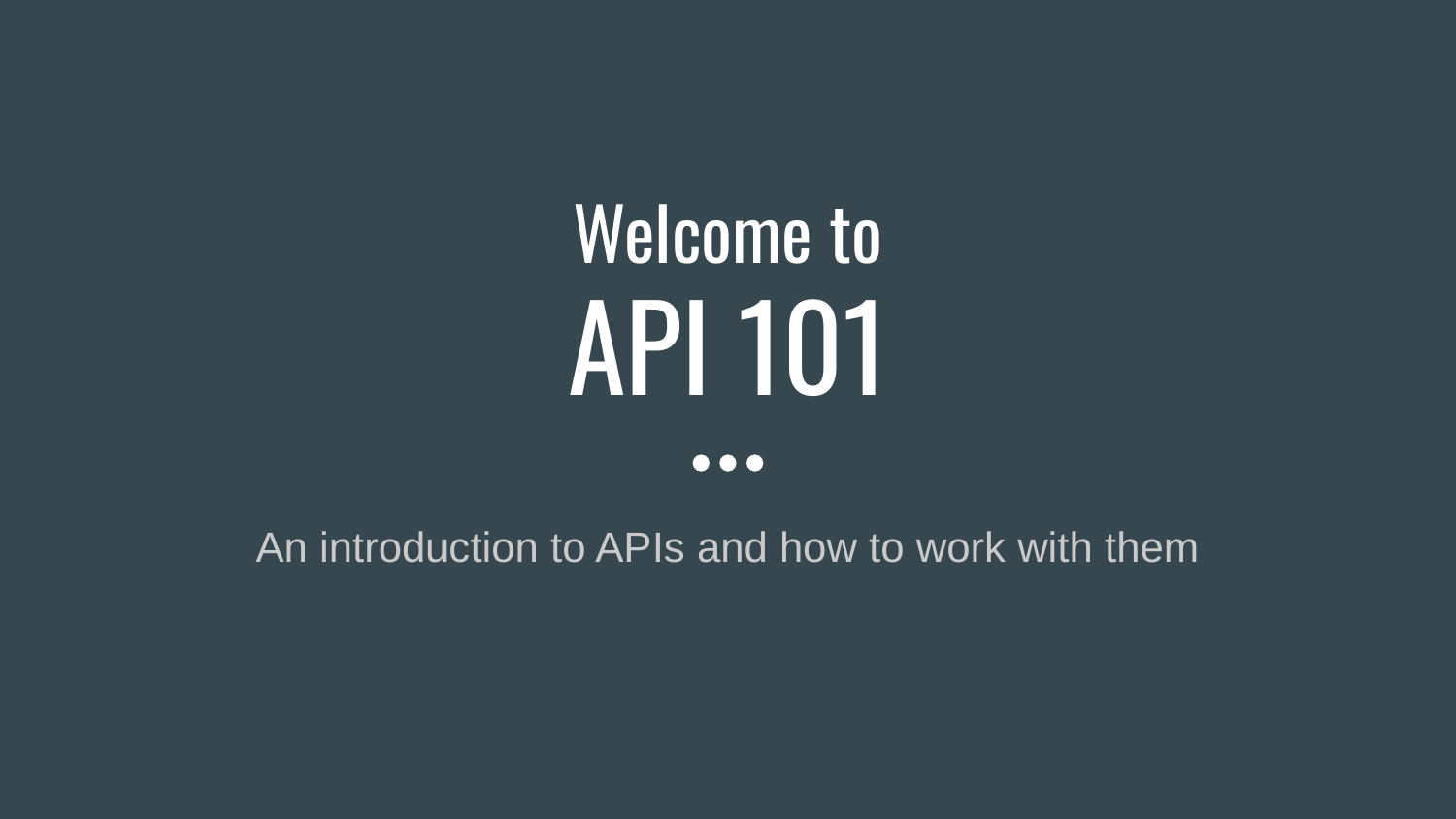

# Welcome to
API 101
An introduction to APIs and how to work with them